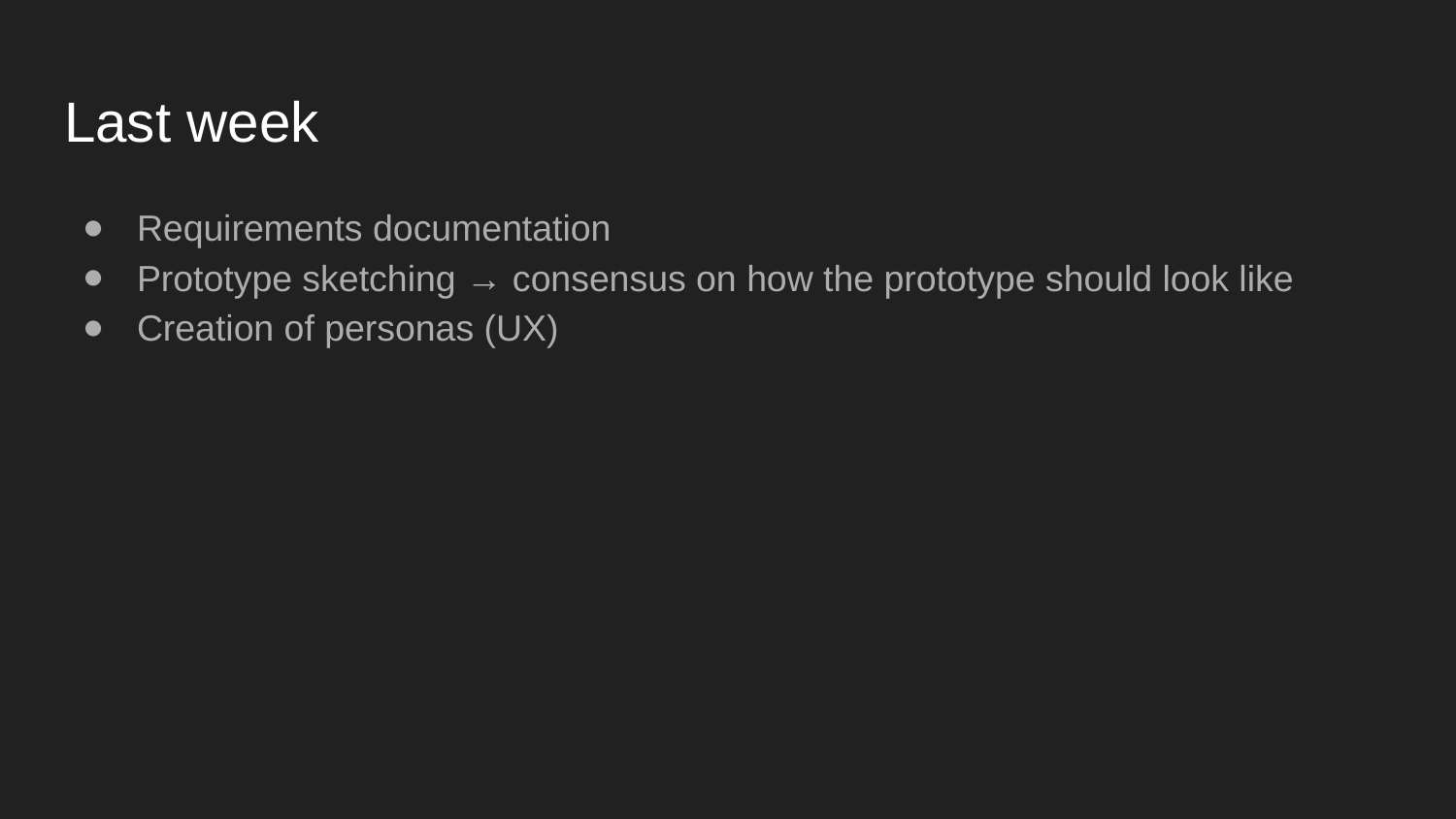

# Last week
Requirements documentation
Prototype sketching → consensus on how the prototype should look like
Creation of personas (UX)